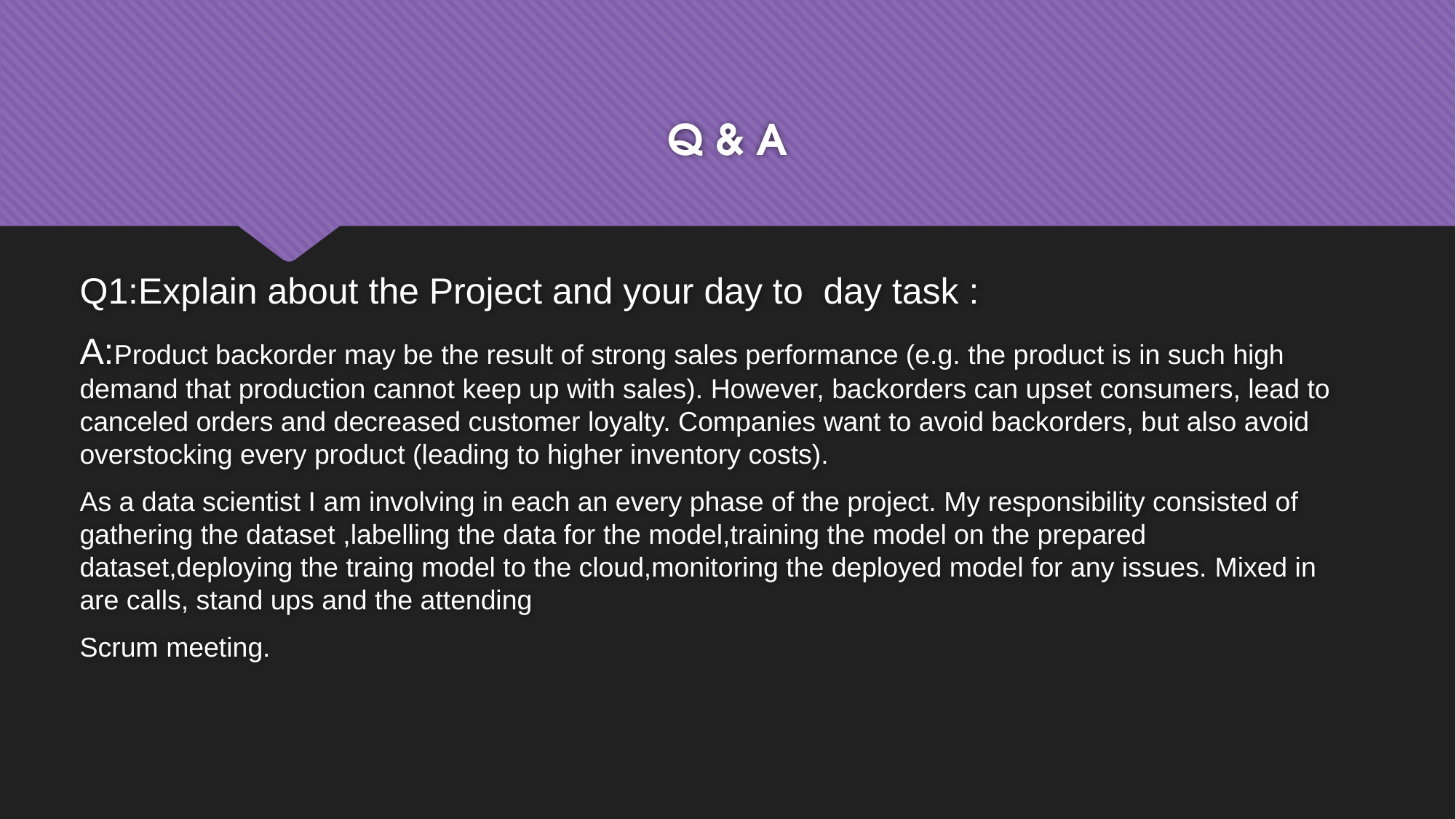

# Q & A
Q1:Explain about the Project and your day to  day task :
A:Product backorder may be the result of strong sales performance (e.g. the product is in such high demand that production cannot keep up with sales). However, backorders can upset consumers, lead to canceled orders and decreased customer loyalty. Companies want to avoid backorders, but also avoid overstocking every product (leading to higher inventory costs).
As a data scientist I am involving in each an every phase of the project. My responsibility consisted of gathering the dataset ,labelling the data for the model,training the model on the prepared dataset,deploying the traing model to the cloud,monitoring the deployed model for any issues. Mixed in are calls, stand ups and the attending
Scrum meeting.